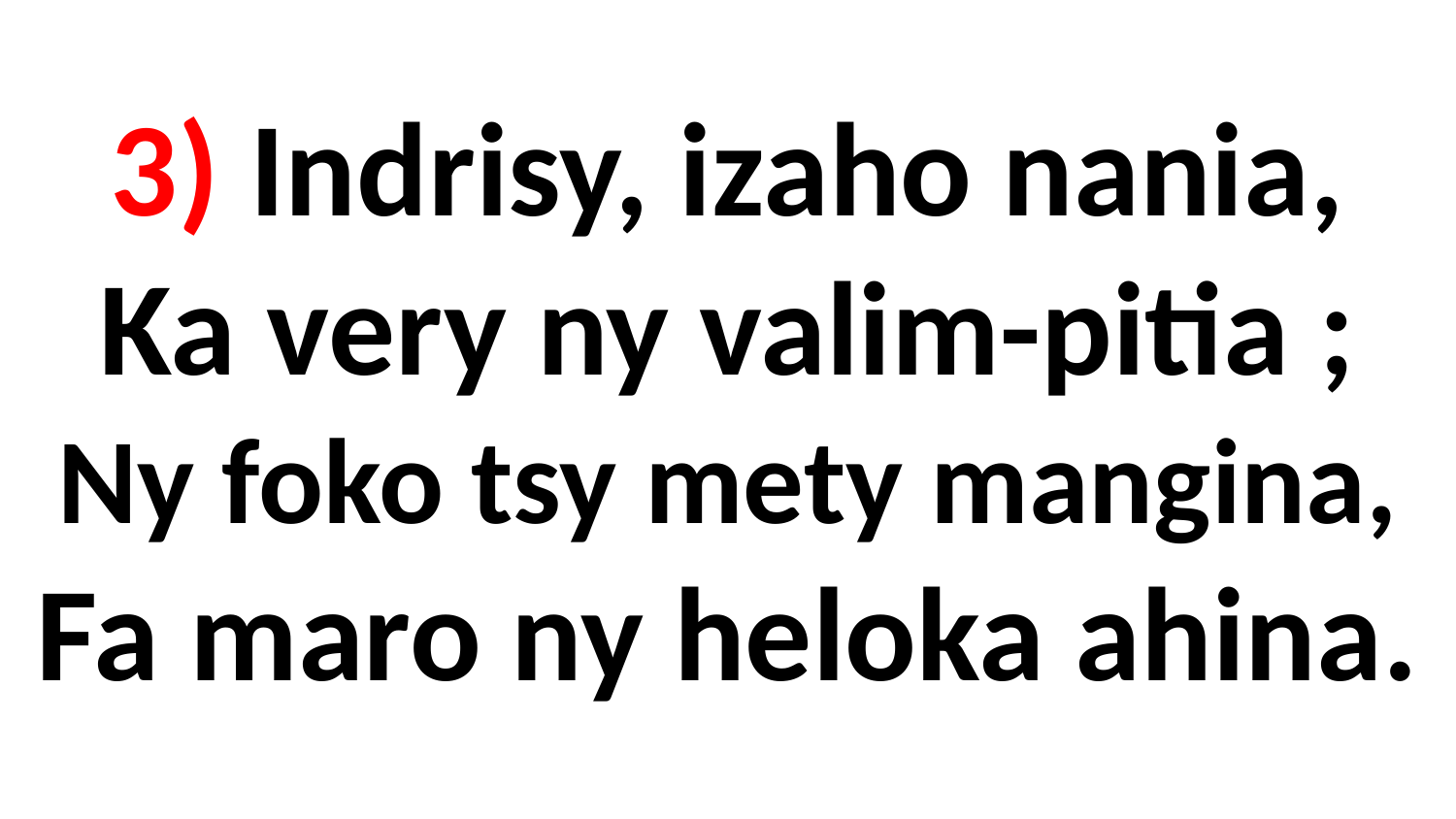

# 3) Indrisy, izaho nania, Ka very ny valim-pitia ; Ny foko tsy mety mangina, Fa maro ny heloka ahina.